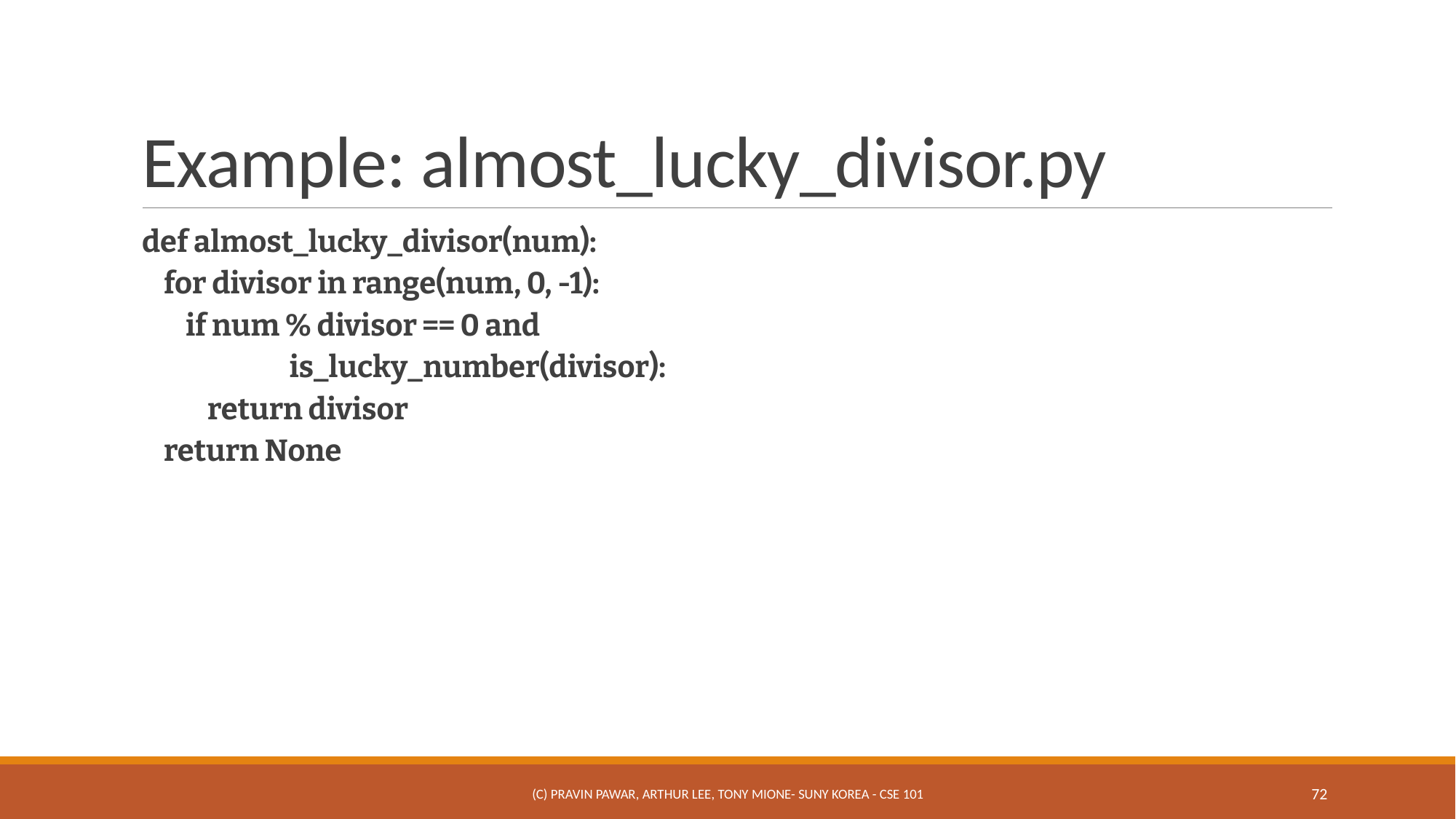

# Example: almost_lucky_divisor.py
def almost_lucky_divisor(num):
    for divisor in range(num, 0, -1):
        if num % divisor == 0 and
                           is_lucky_number(divisor):
            return divisor
    return None

(c) Pravin Pawar, Arthur Lee, Tony Mione- SUNY Korea - CSE 101
72